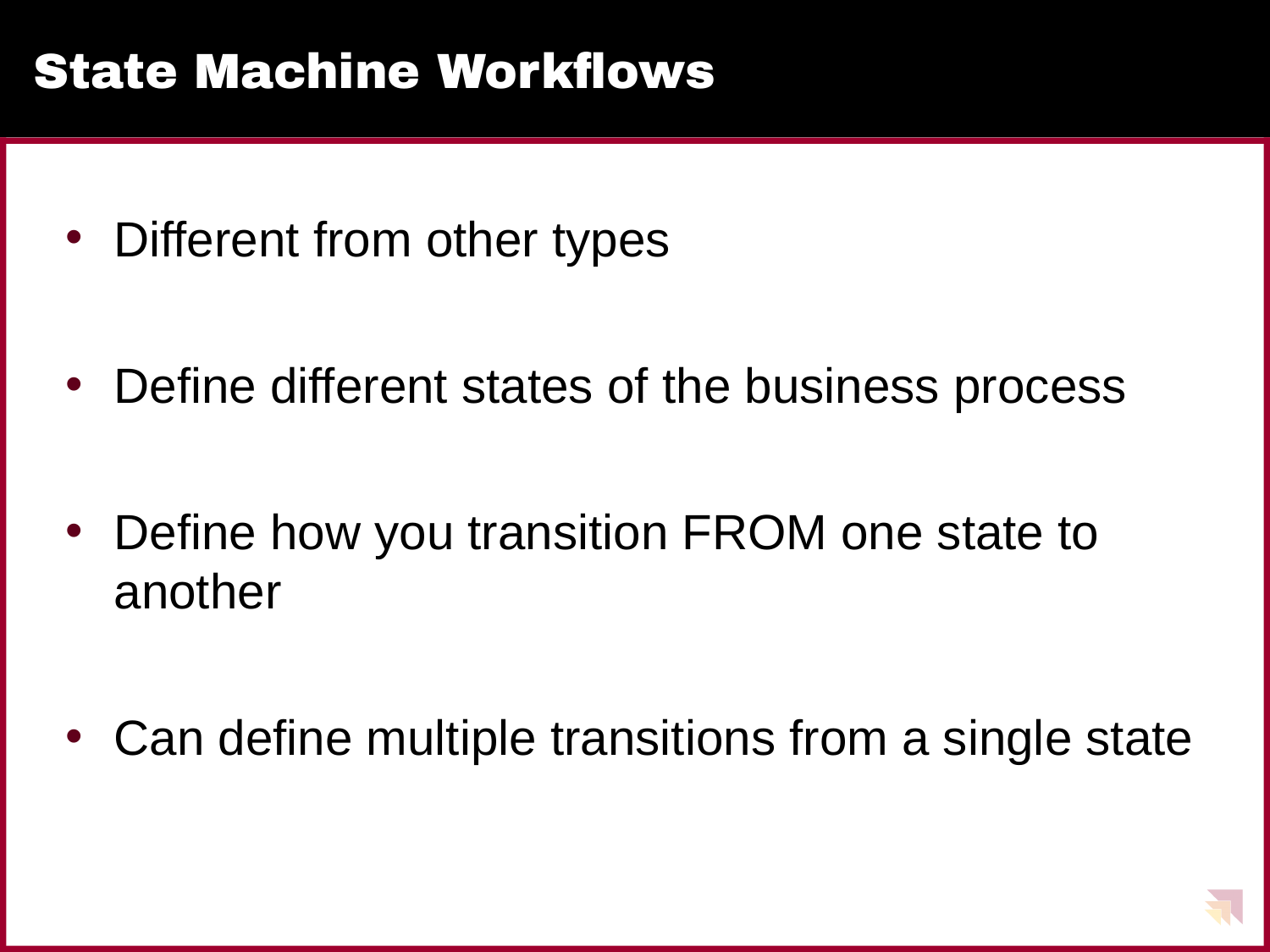

# State Machine Workflows
Different from other types

Define different states of the business process

Define how you transition FROM one state to another

Can define multiple transitions from a single state